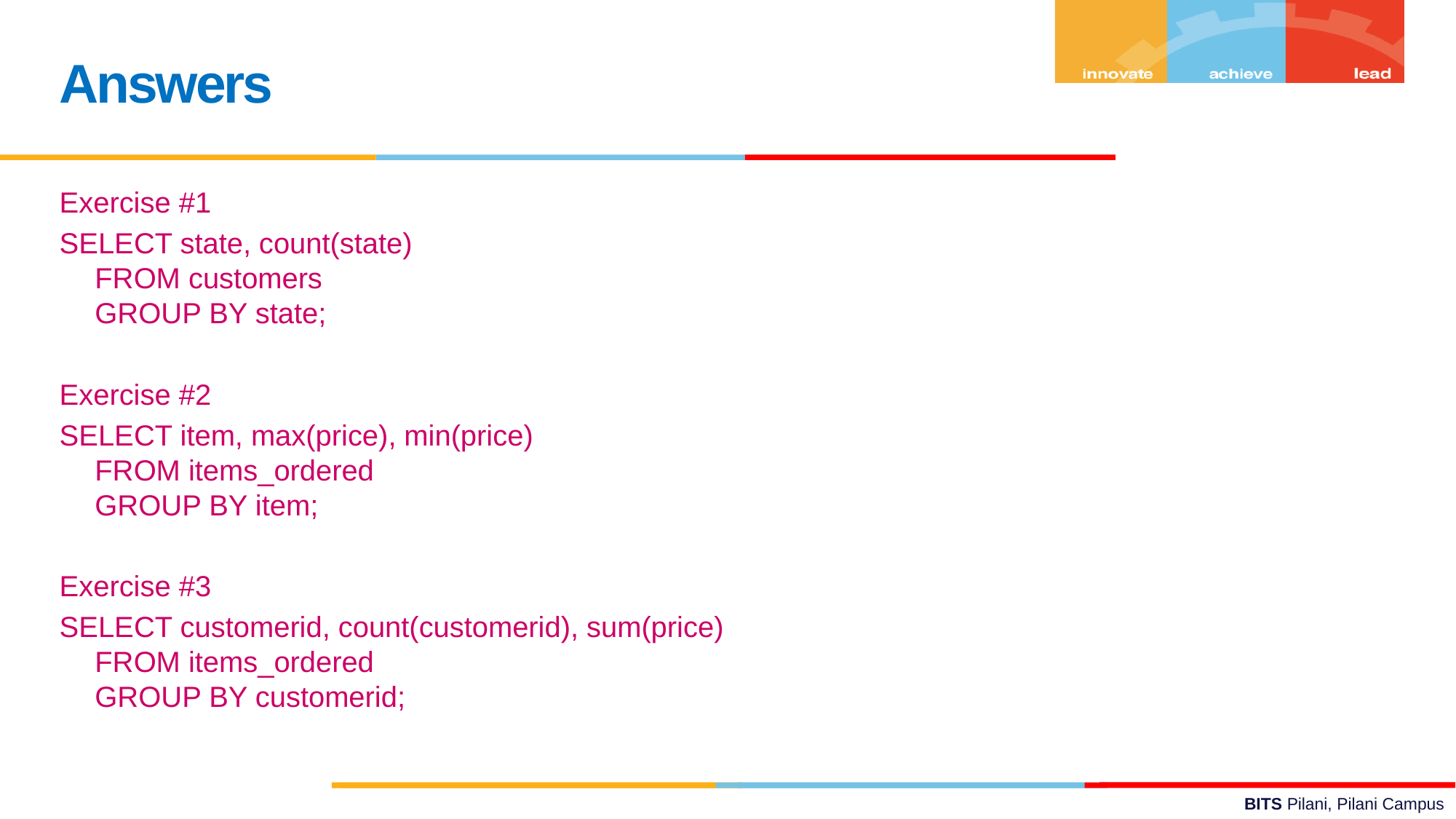

Answers
Exercise #1
SELECT state, count(state)
FROM customers
GROUP BY state;

Exercise #2
SELECT item, max(price), min(price)
FROM items_ordered
GROUP BY item;

Exercise #3
SELECT customerid, count(customerid), sum(price)
FROM items_ordered
GROUP BY customerid;